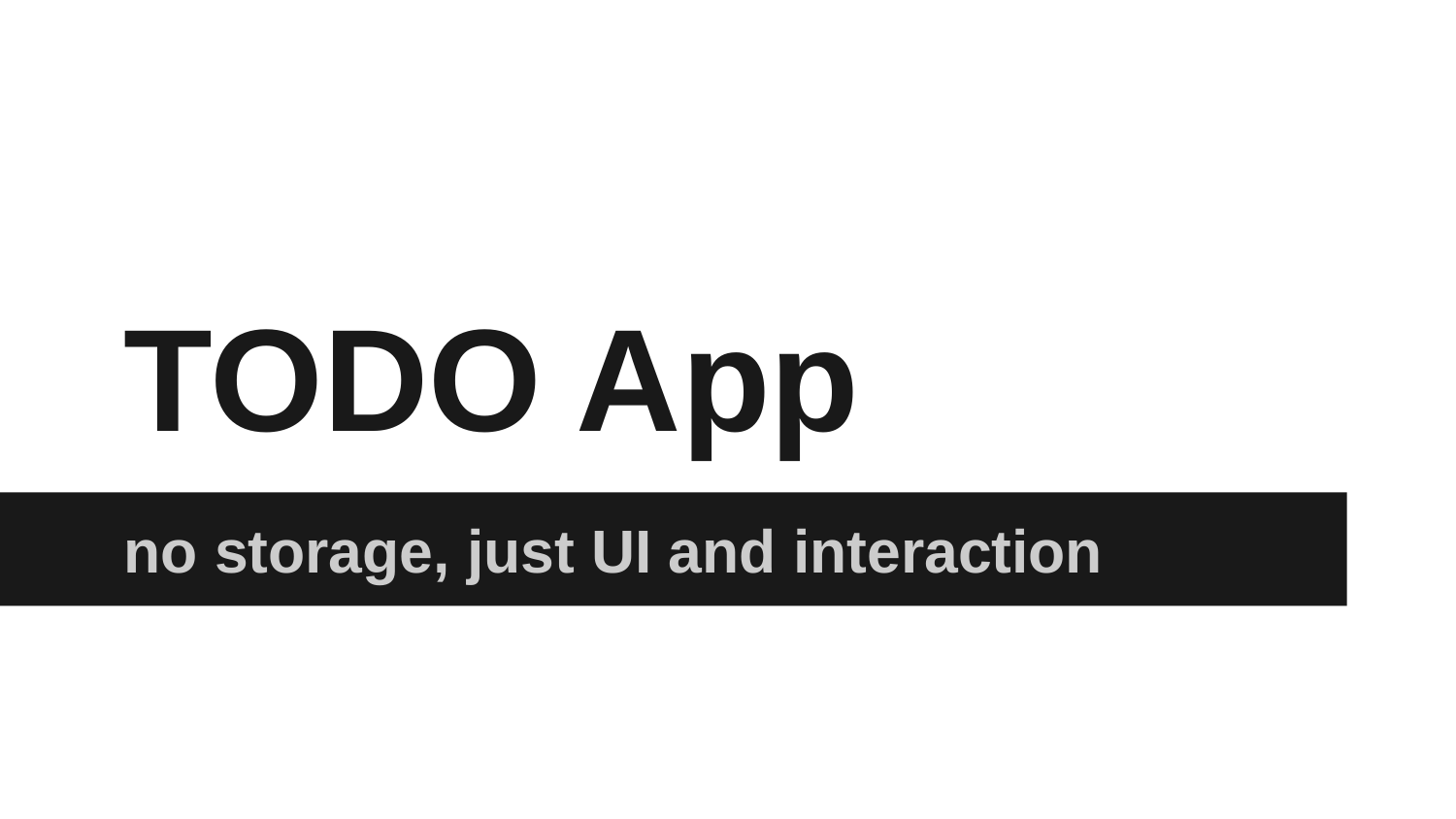

# TODO App
no storage, just UI and interaction